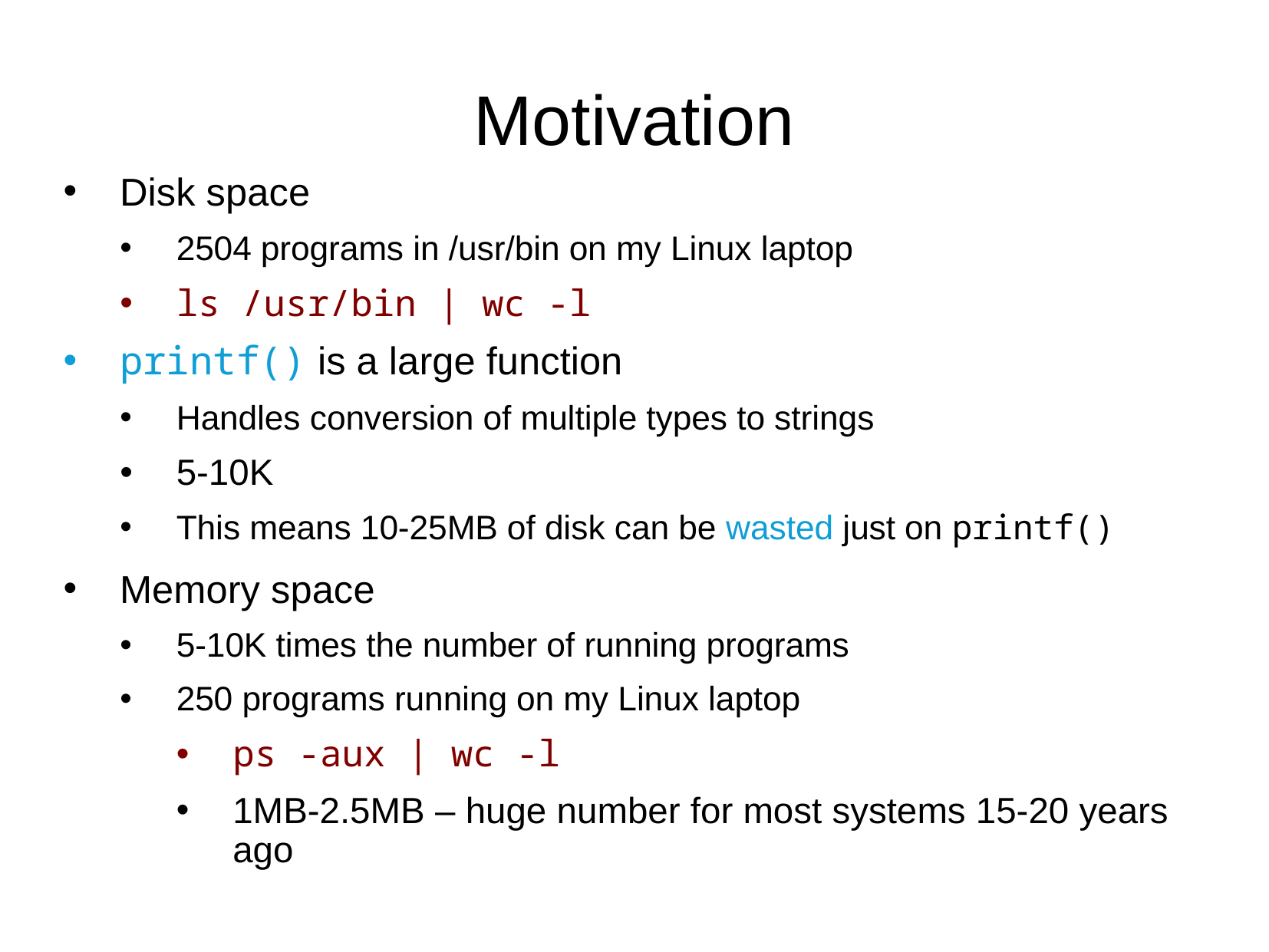

Motivation
Disk space
2504 programs in /usr/bin on my Linux laptop
ls /usr/bin | wc -l
printf() is a large function
Handles conversion of multiple types to strings
5-10K
This means 10-25MB of disk can be wasted just on printf()
Memory space
5-10K times the number of running programs
250 programs running on my Linux laptop
ps -aux | wc -l
1MB-2.5MB – huge number for most systems 15-20 years ago